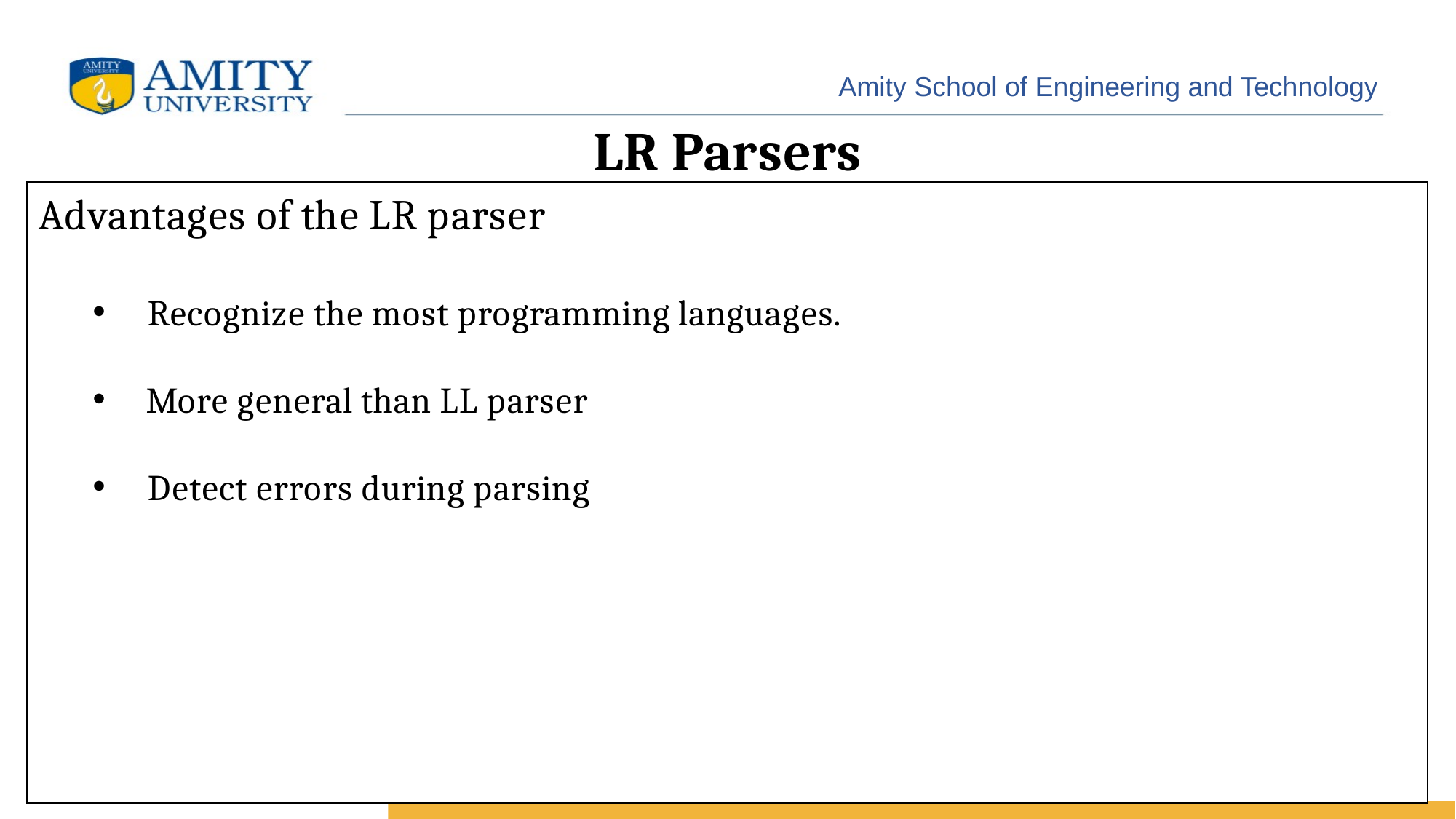

# LR Parsers
Advantages of the LR parser

Recognize the most programming languages.

More general than LL parser

Detect errors during parsing
7